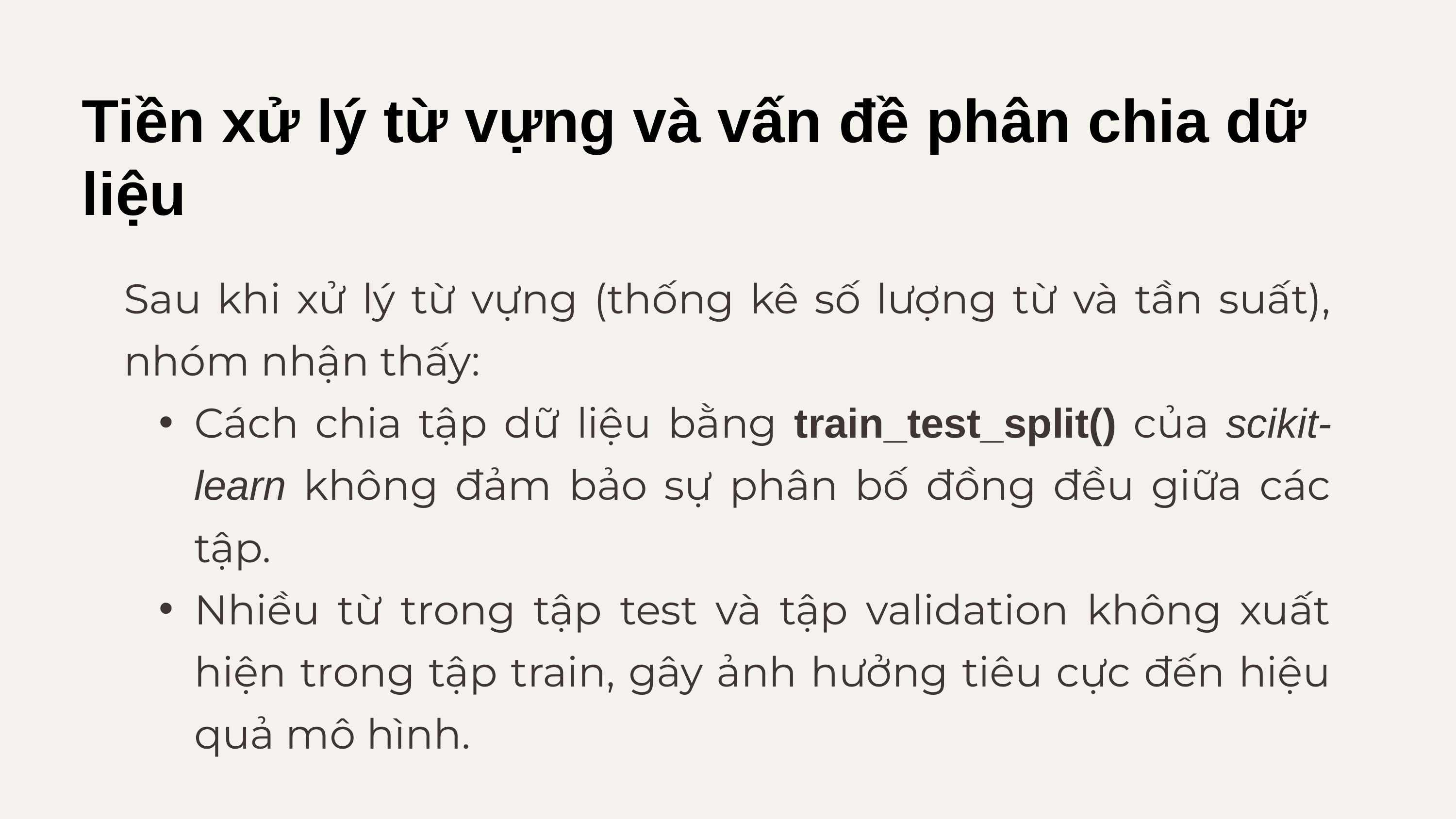

Tiền xử lý từ vựng và vấn đề phân chia dữ liệu
Sau khi xử lý từ vựng (thống kê số lượng từ và tần suất), nhóm nhận thấy:
Cách chia tập dữ liệu bằng train_test_split() của scikit-learn không đảm bảo sự phân bố đồng đều giữa các tập.
Nhiều từ trong tập test và tập validation không xuất hiện trong tập train, gây ảnh hưởng tiêu cực đến hiệu quả mô hình.